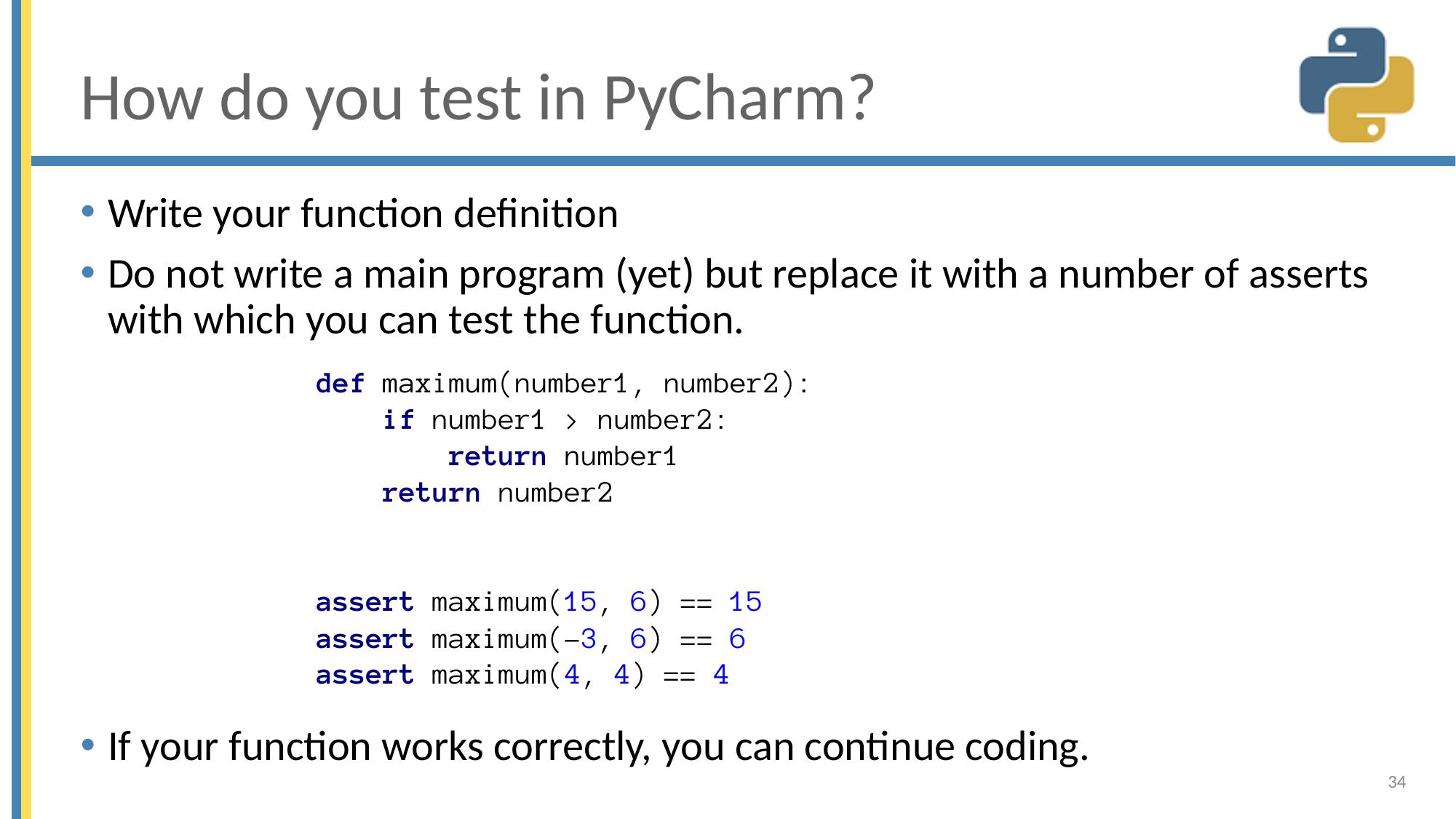

# How do you test in PyCharm?
Write your function definition
Do not write a main program (yet) but replace it with a number of asserts with which you can test the function.

If your function works correctly, you can continue coding.
def maximum(number1, number2):
    if number1 > number2:
        return number1
    return number2
assert maximum(15, 6) == 15
assert maximum(-3, 6) == 6
assert maximum(4, 4) == 4
34